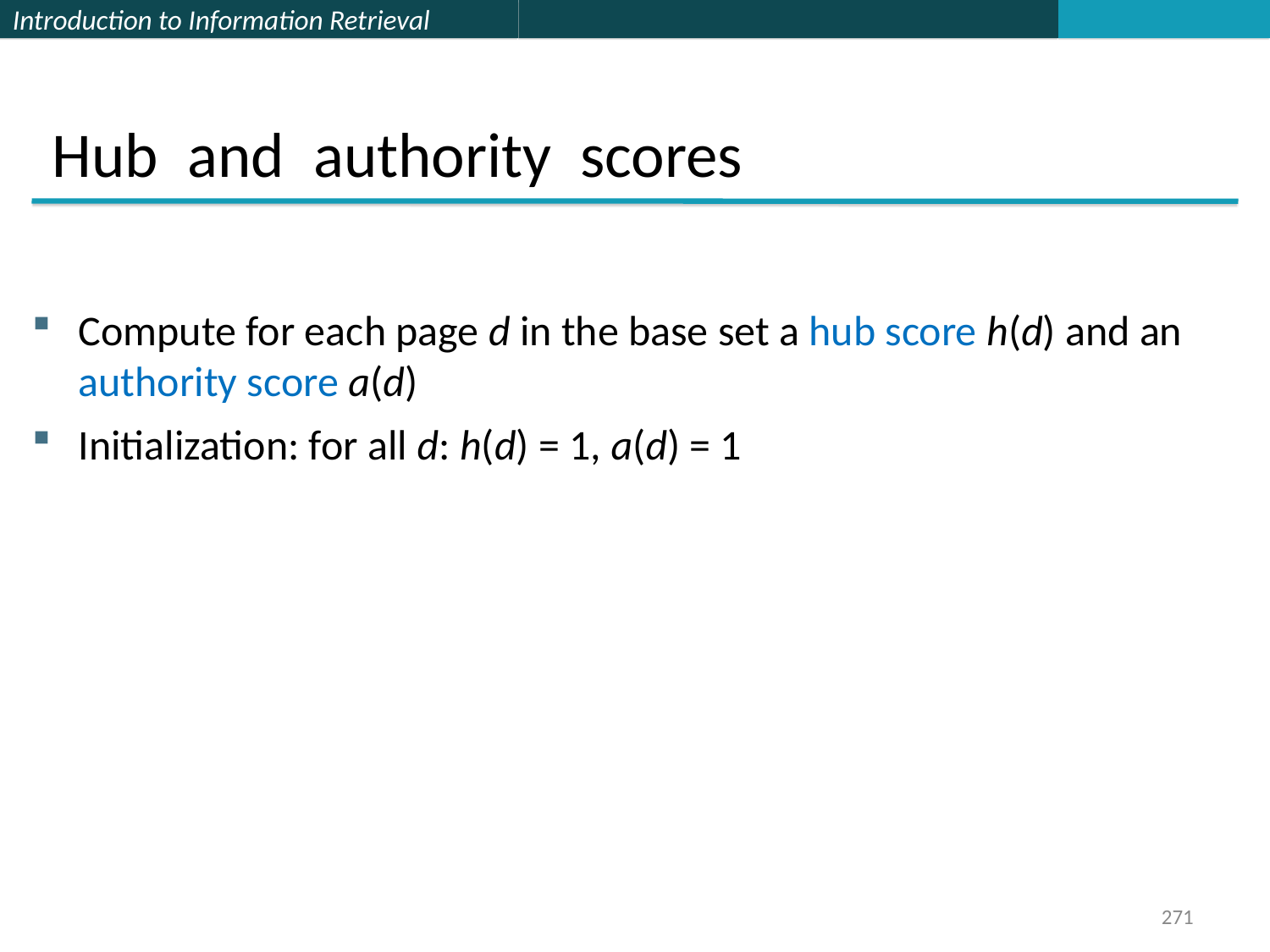

Hub  and  authority  scores
Compute for each page d in the base set a hub score h(d) and an authority score a(d)
Initialization: for all d: h(d) = 1, a(d) = 1

271